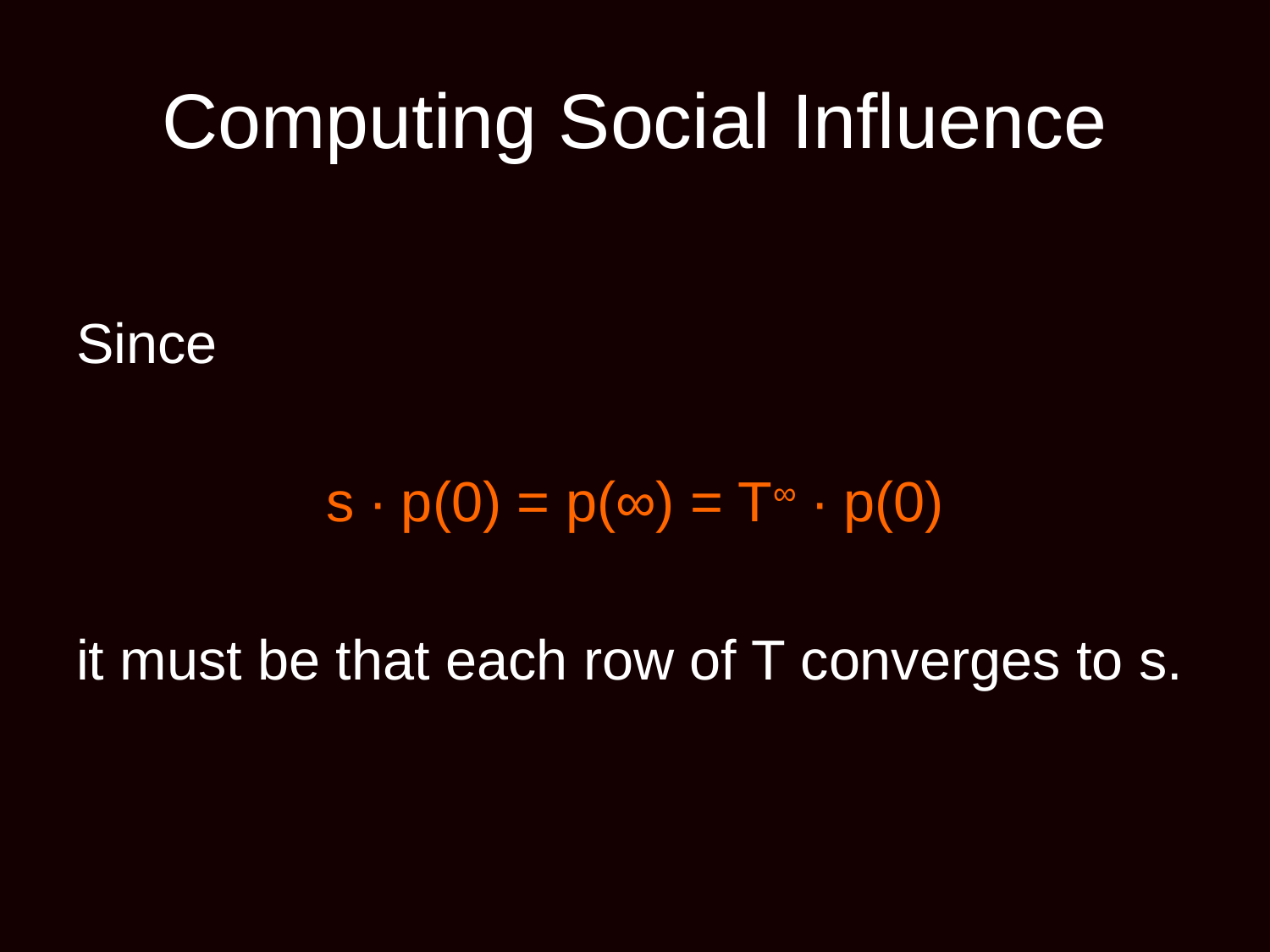

# Computing Social Influence

Since

s ∙ p(0) = p(∞) = T∞ ∙ p(0)

it must be that each row of T converges to s.